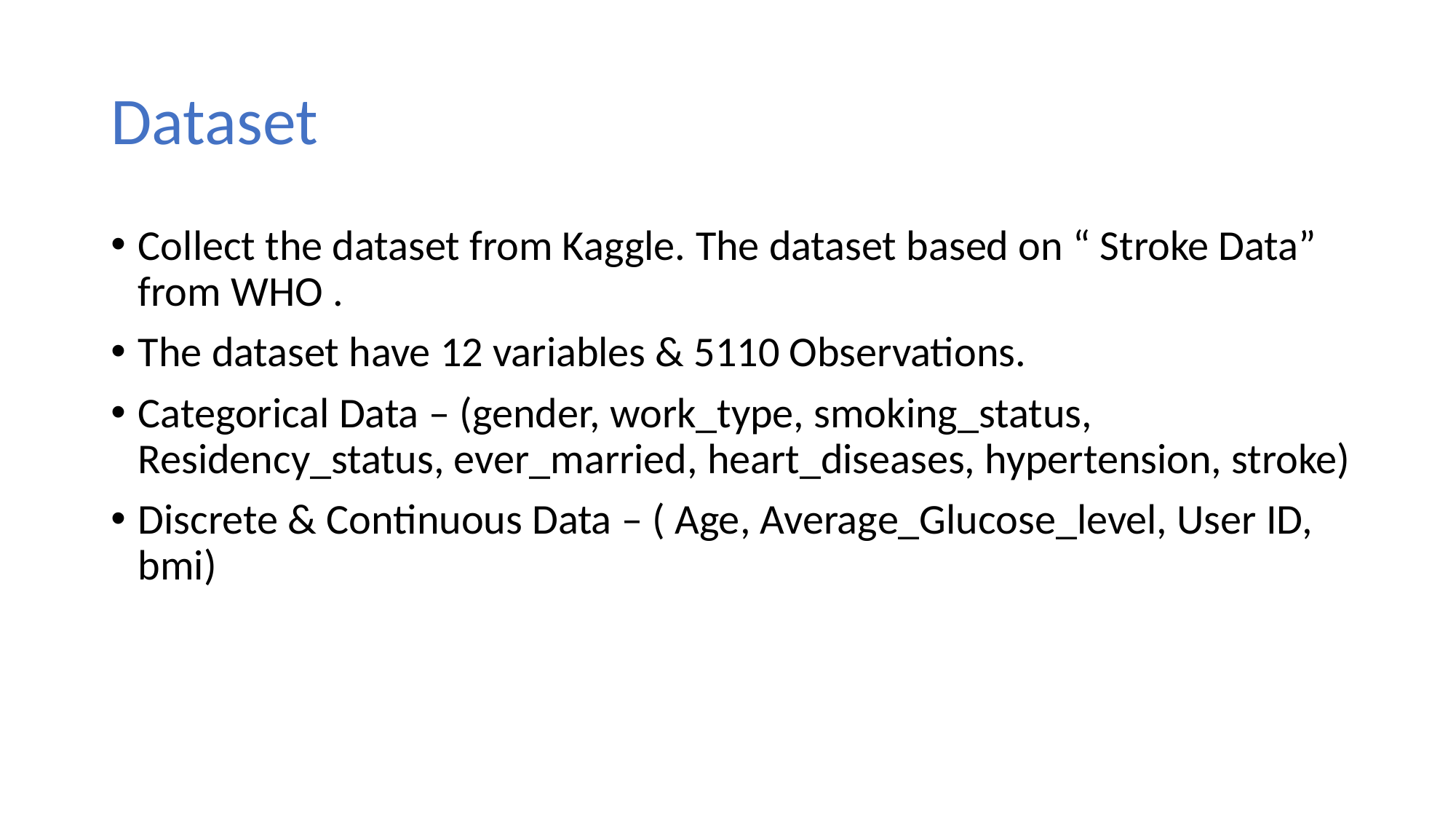

# Dataset
Collect the dataset from Kaggle. The dataset based on “ Stroke Data” from WHO .
The dataset have 12 variables & 5110 Observations.
Categorical Data – (gender, work_type, smoking_status, Residency_status, ever_married, heart_diseases, hypertension, stroke)
Discrete & Continuous Data – ( Age, Average_Glucose_level, User ID, bmi)